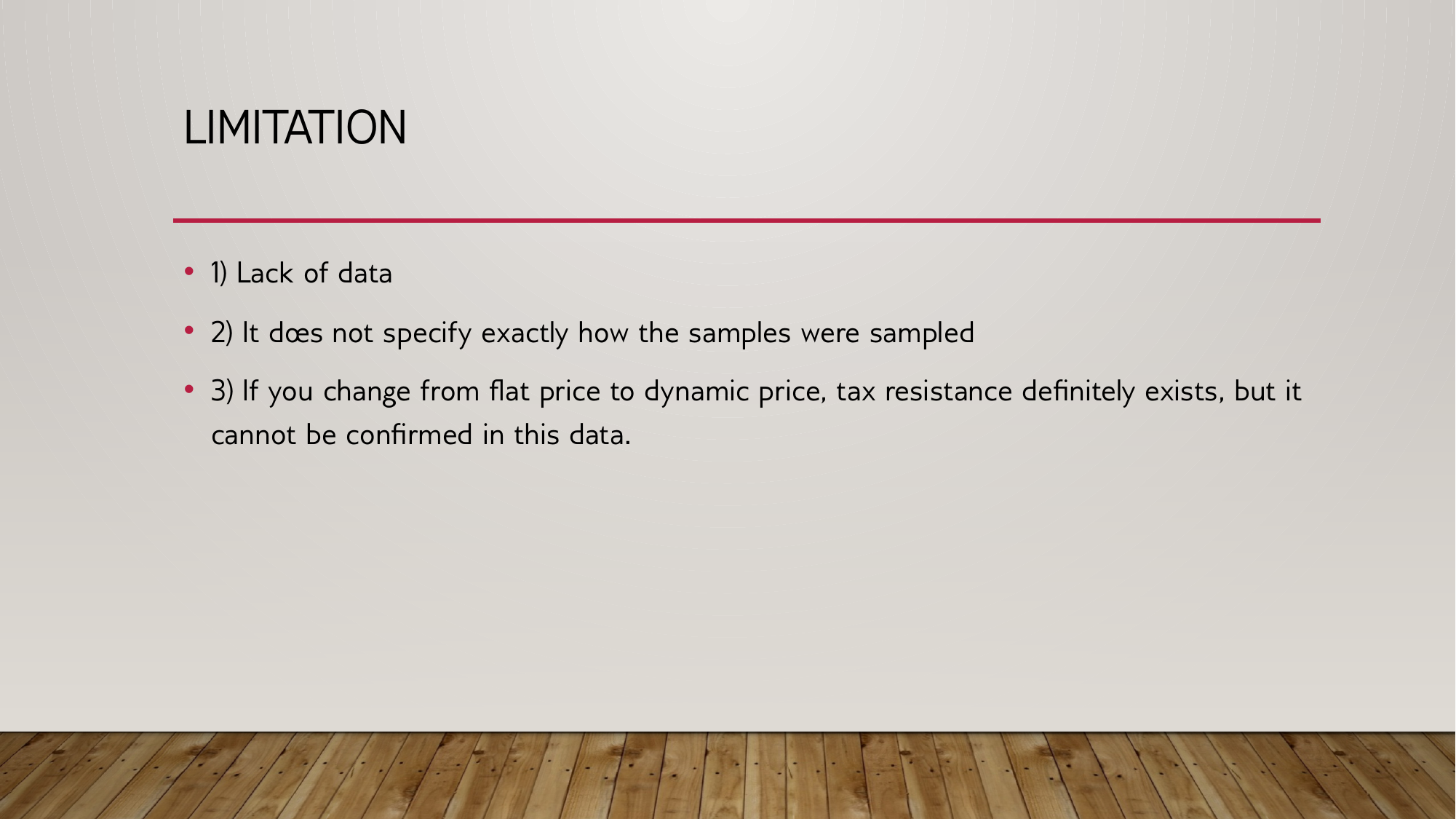

# limitation
1) Lack of data
2) It does not specify exactly how the samples were sampled
3) If you change from flat price to dynamic price, tax resistance definitely exists, but it cannot be confirmed in this data.